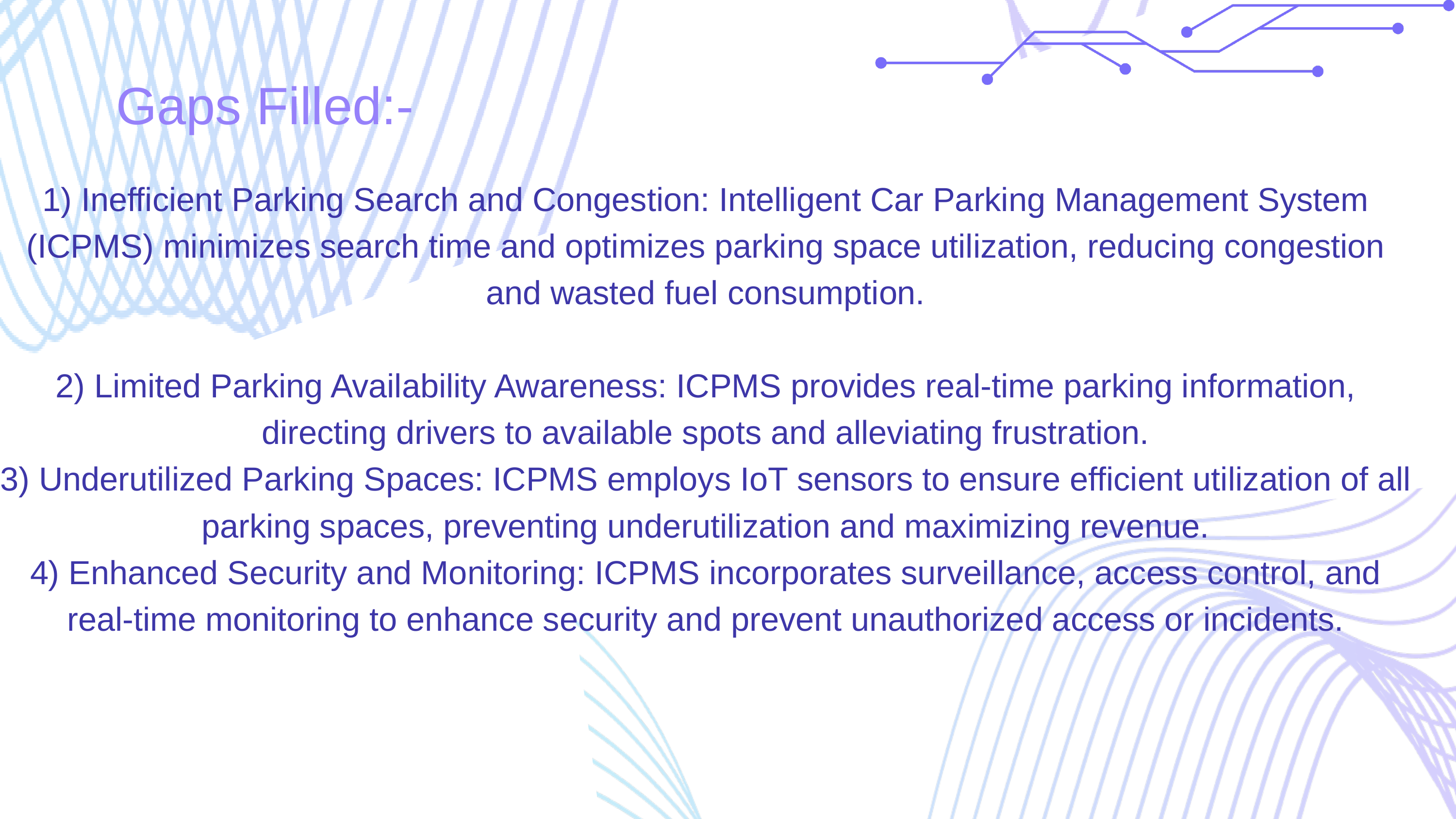

Gaps Filled:-
1) Inefficient Parking Search and Congestion: Intelligent Car Parking Management System (ICPMS) minimizes search time and optimizes parking space utilization, reducing congestion and wasted fuel consumption.

2) Limited Parking Availability Awareness: ICPMS provides real-time parking information, directing drivers to available spots and alleviating frustration.
3) Underutilized Parking Spaces: ICPMS employs IoT sensors to ensure efficient utilization of all parking spaces, preventing underutilization and maximizing revenue.
4) Enhanced Security and Monitoring: ICPMS incorporates surveillance, access control, and real-time monitoring to enhance security and prevent unauthorized access or incidents.